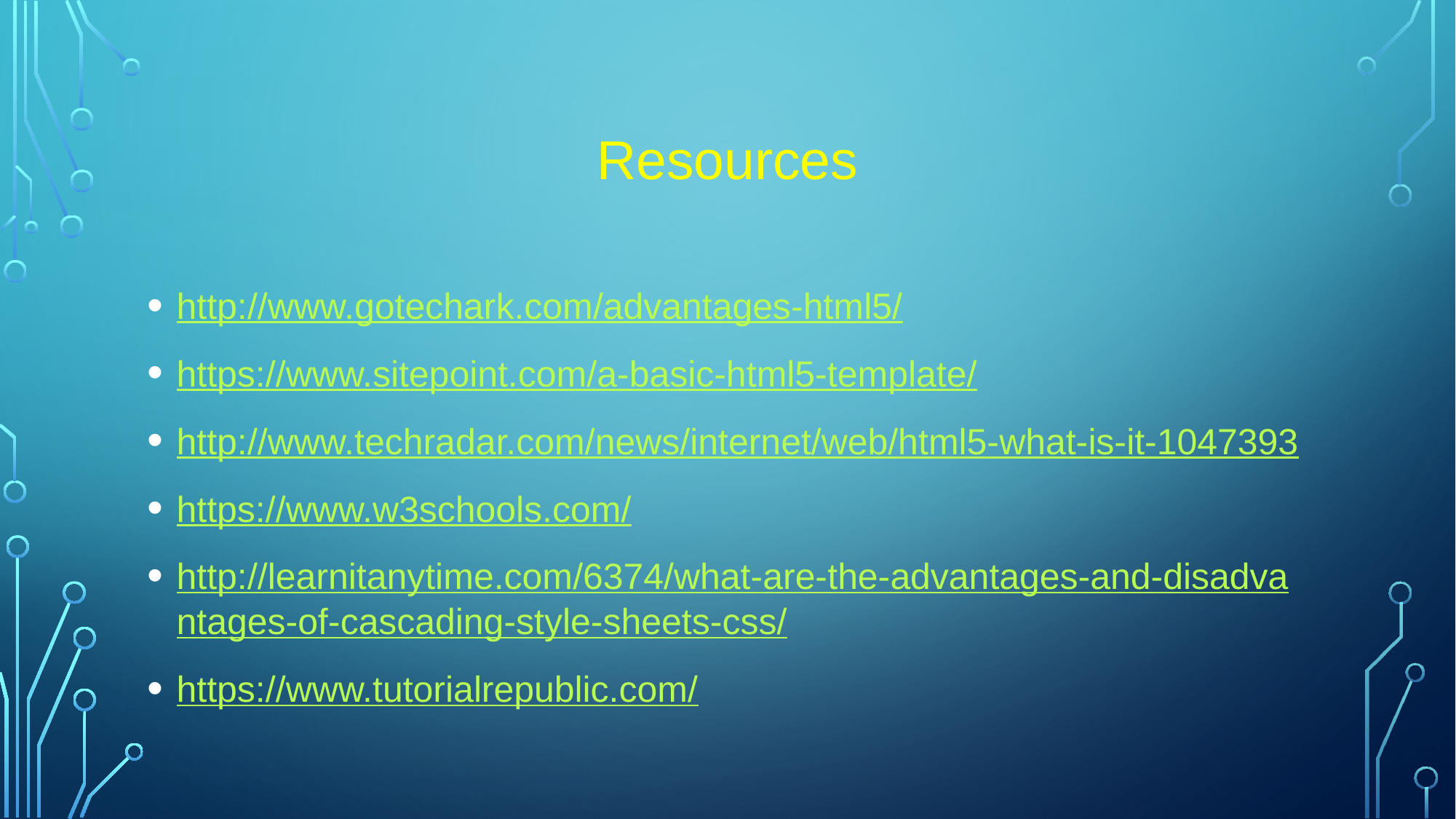

# Resources
http://www.gotechark.com/advantages-html5/
https://www.sitepoint.com/a-basic-html5-template/
http://www.techradar.com/news/internet/web/html5-what-is-it-1047393
https://www.w3schools.com/
http://learnitanytime.com/6374/what-are-the-advantages-and-disadvantages-of-cascading-style-sheets-css/
https://www.tutorialrepublic.com/